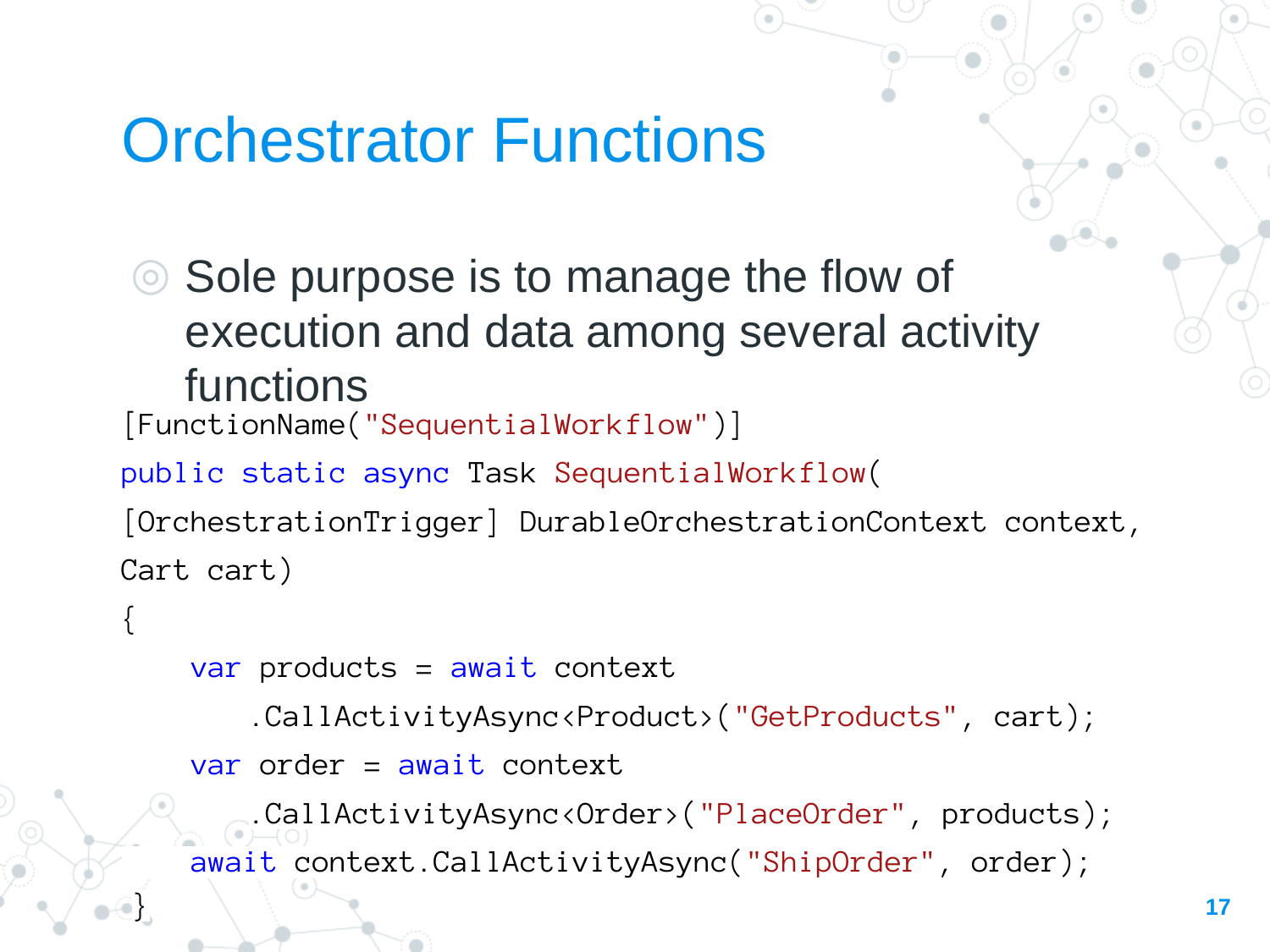

# Orchestrator Functions
Sole purpose is to manage the flow of execution and data among several activity functions

[FunctionName("SequentialWorkflow")]
public static async Task SequentialWorkflow(
[OrchestrationTrigger] DurableOrchestrationContext context,
Cart cart)
{
    var products = await context
.CallActivityAsync<Product>("GetProducts", cart);
    var order = await context
.CallActivityAsync<Order>("PlaceOrder", products);
    await context.CallActivityAsync("ShipOrder", order);
}
17